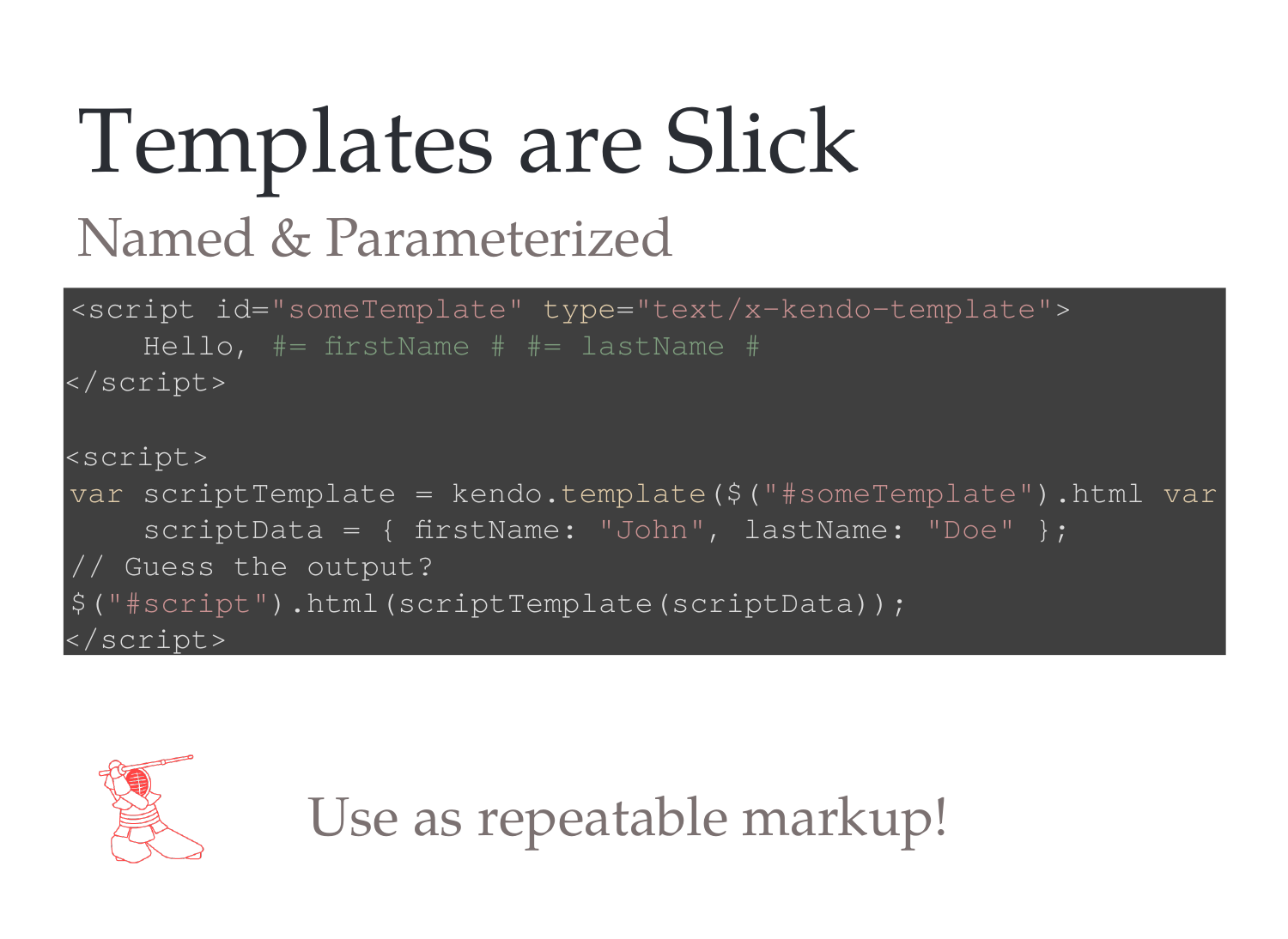

# Templates are Slick
Named & Parameterized
<script id="someTemplate" type="text/x-kendo-template"> Hello, #= firstName # #= lastName #
</script>

<script>
var scriptTemplate = kendo.template($("#someTemplate").html var scriptData = { firstName: "John", lastName: "Doe" };
// Guess the output?
$("#script").html(scriptTemplate(scriptData));
</script>

Use as repeatable markup!